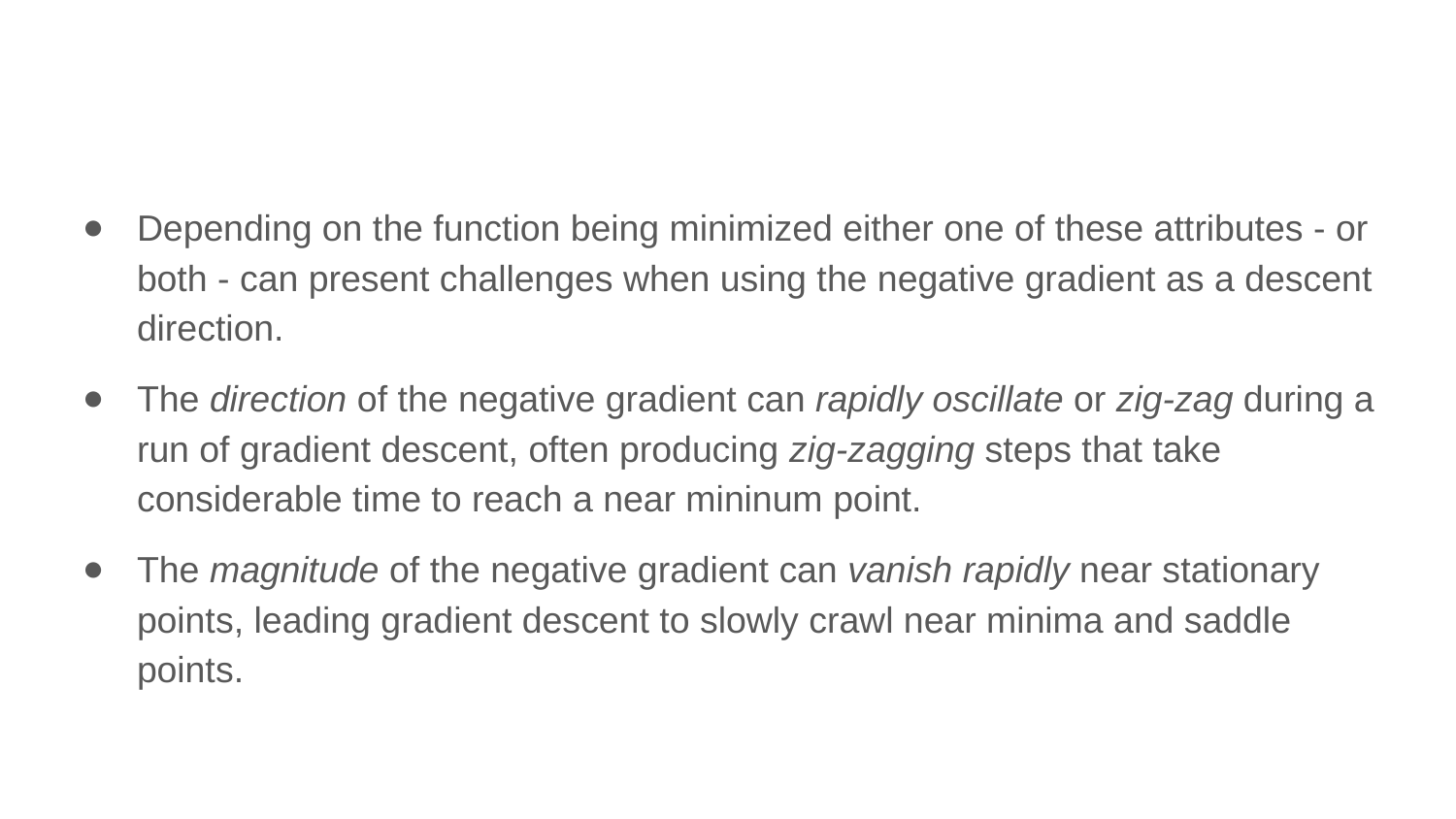

Depending on the function being minimized either one of these attributes - or both - can present challenges when using the negative gradient as a descent direction.
The direction of the negative gradient can rapidly oscillate or zig-zag during a run of gradient descent, often producing zig-zagging steps that take considerable time to reach a near mininum point.
The magnitude of the negative gradient can vanish rapidly near stationary points, leading gradient descent to slowly crawl near minima and saddle points.